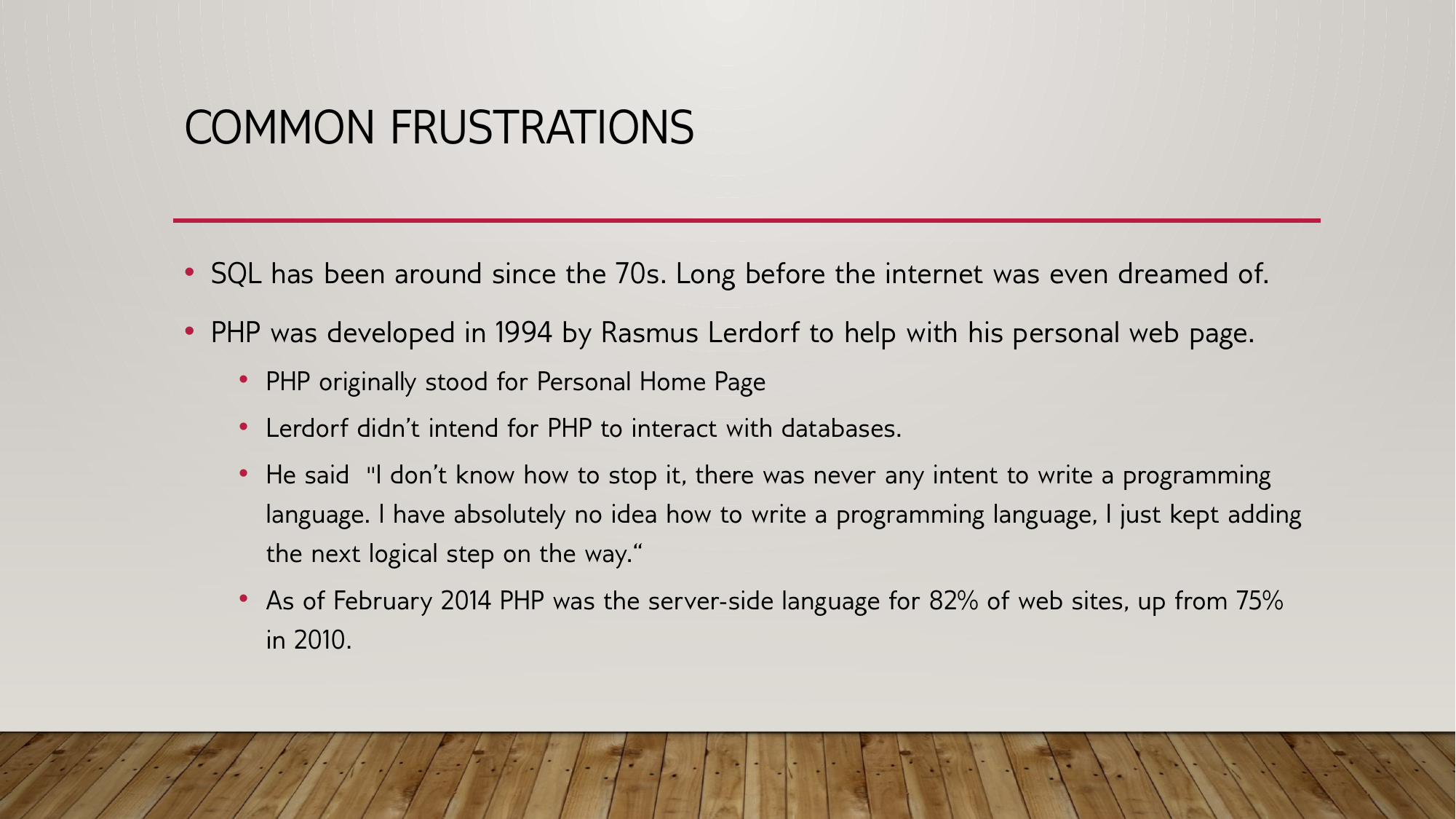

# Common Frustrations
SQL has been around since the 70s. Long before the internet was even dreamed of.
PHP was developed in 1994 by Rasmus Lerdorf to help with his personal web page.
PHP originally stood for Personal Home Page
Lerdorf didn’t intend for PHP to interact with databases.
He said  "I don’t know how to stop it, there was never any intent to write a programming language. I have absolutely no idea how to write a programming language, I just kept adding the next logical step on the way.“
As of February 2014 PHP was the server-side language for 82% of web sites, up from 75% in 2010.